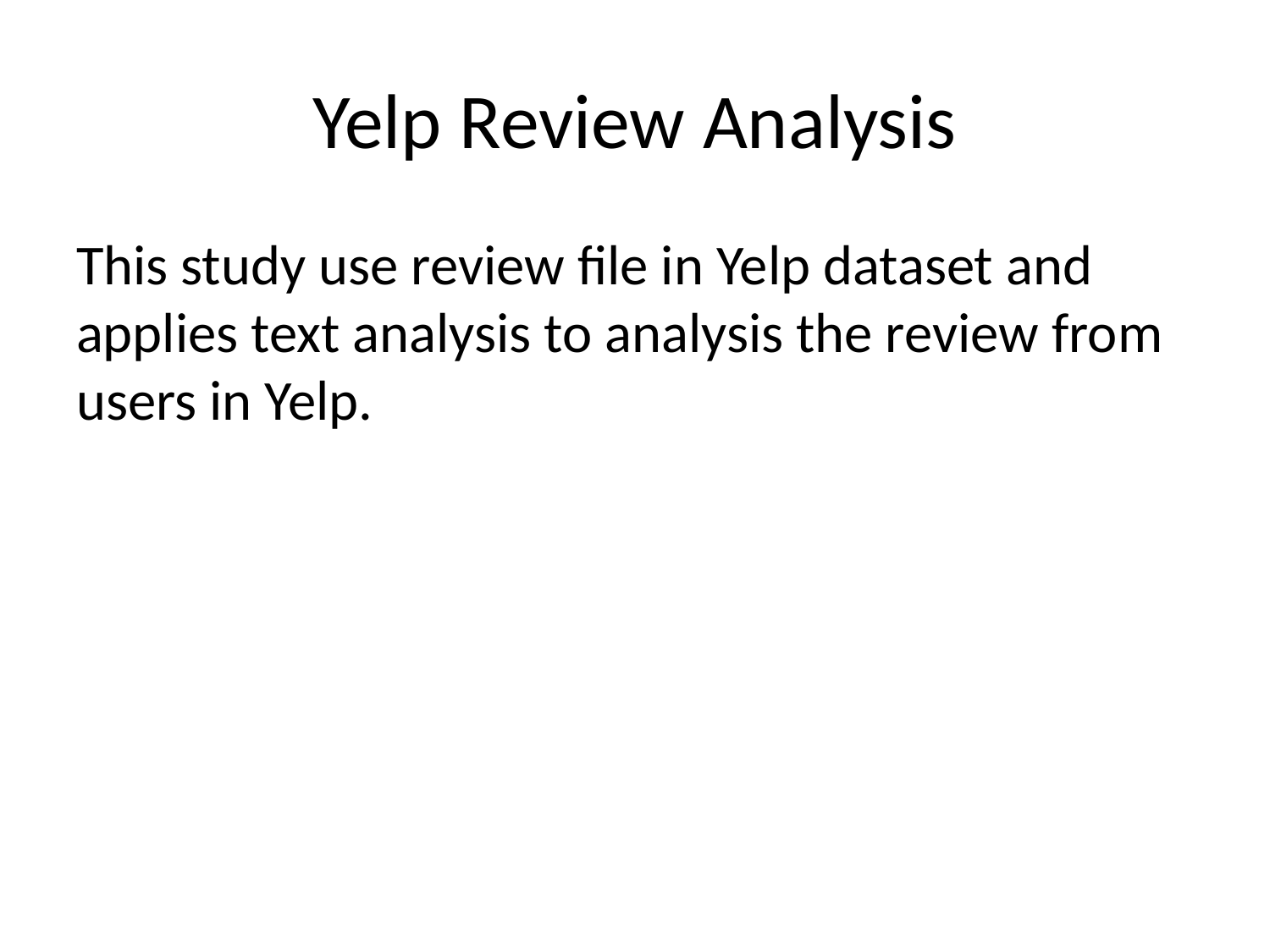

# Yelp Review Analysis
This study use review file in Yelp dataset and applies text analysis to analysis the review from users in Yelp.